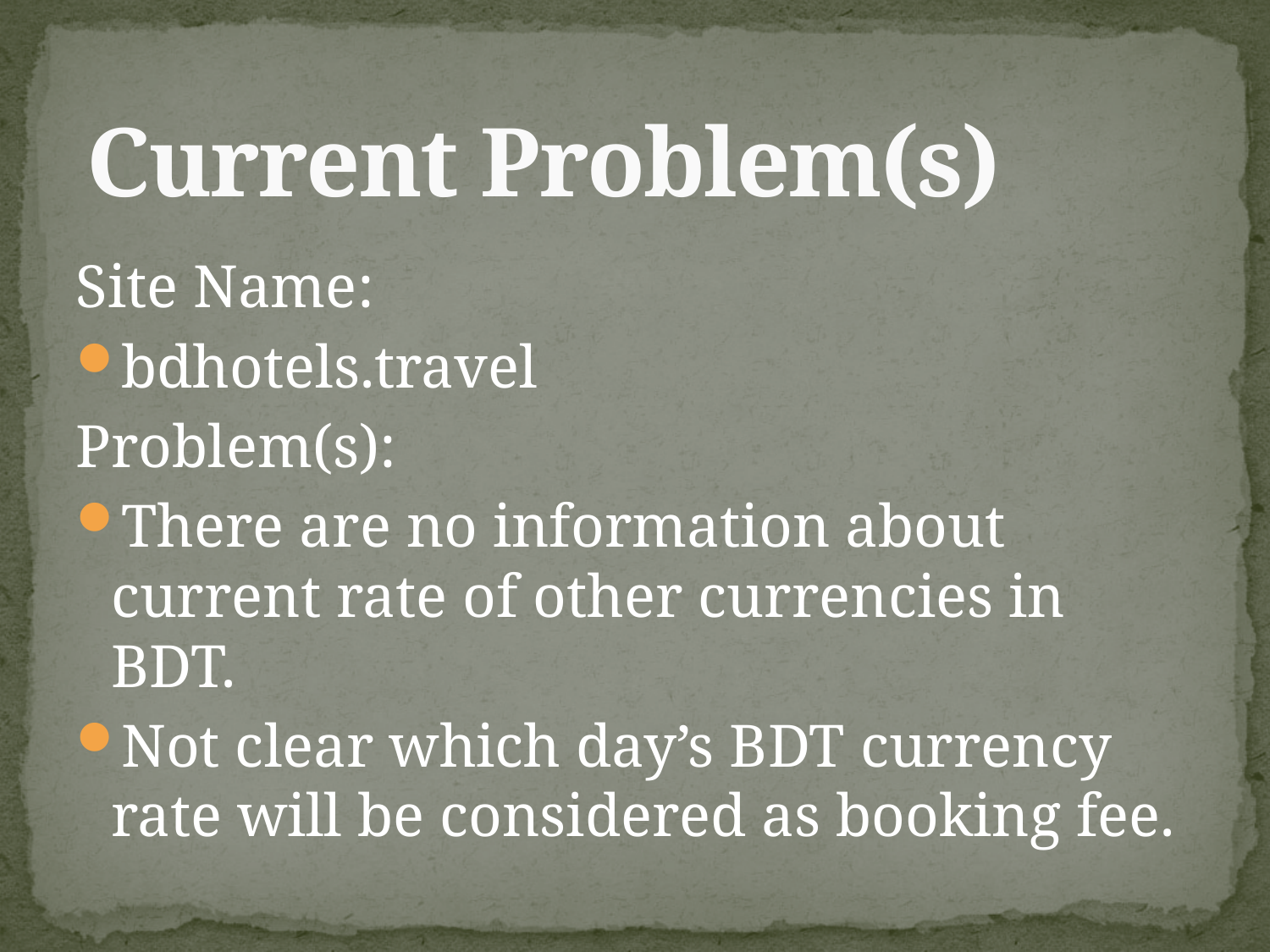

# Current Problem(s)
Site Name:
bdhotels.travel
Problem(s):
There are no information about current rate of other currencies in BDT.
Not clear which day’s BDT currency rate will be considered as booking fee.